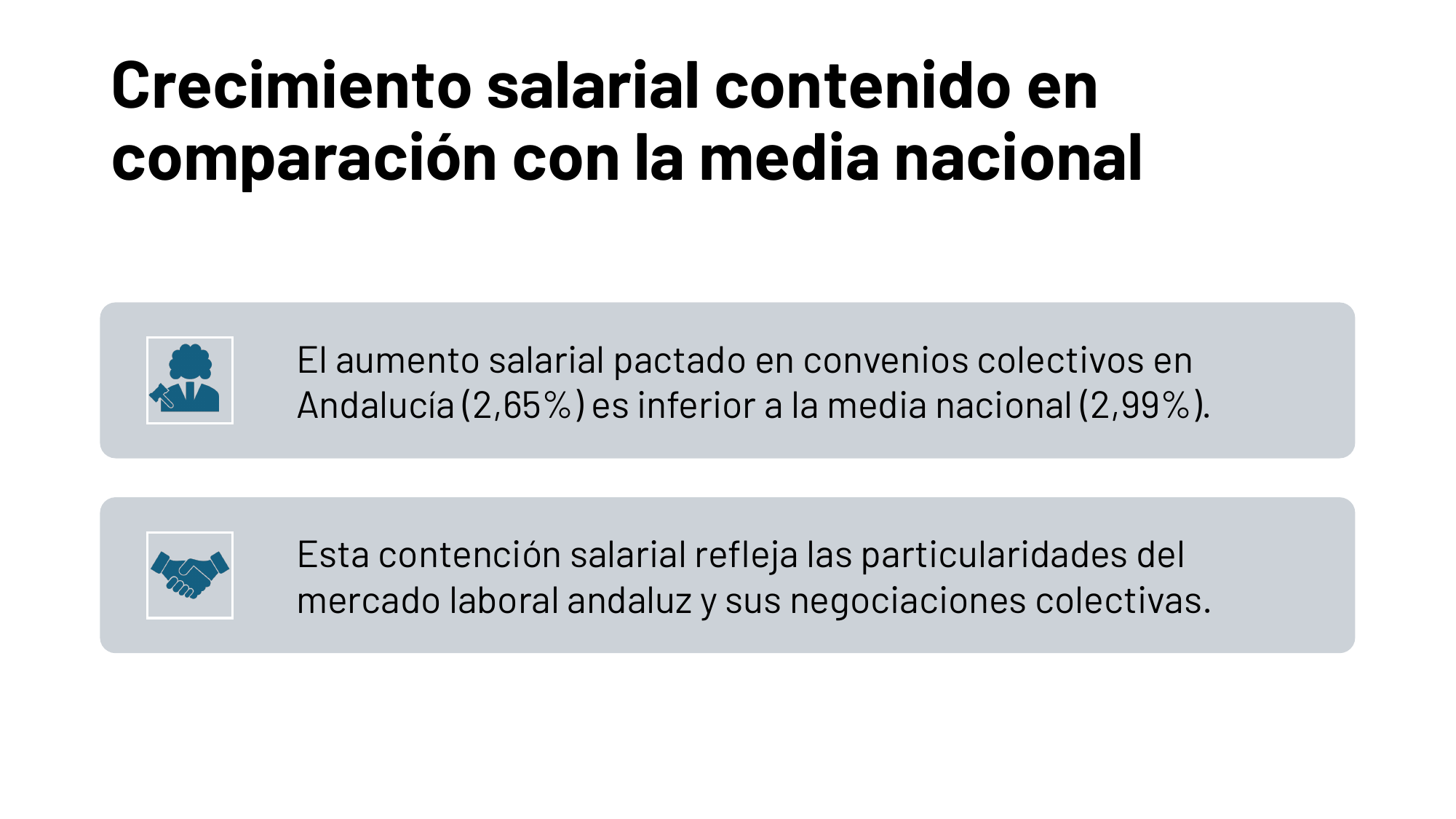

# Crecimiento salarial contenido en comparación con la media nacional
El aumento salarial pactado en convenios colectivos en Andalucía (2,65%) es inferior a la media nacional (2,99%).
Esta contención salarial refleja las particularidades del mercado laboral andaluz y sus negociaciones colectivas.